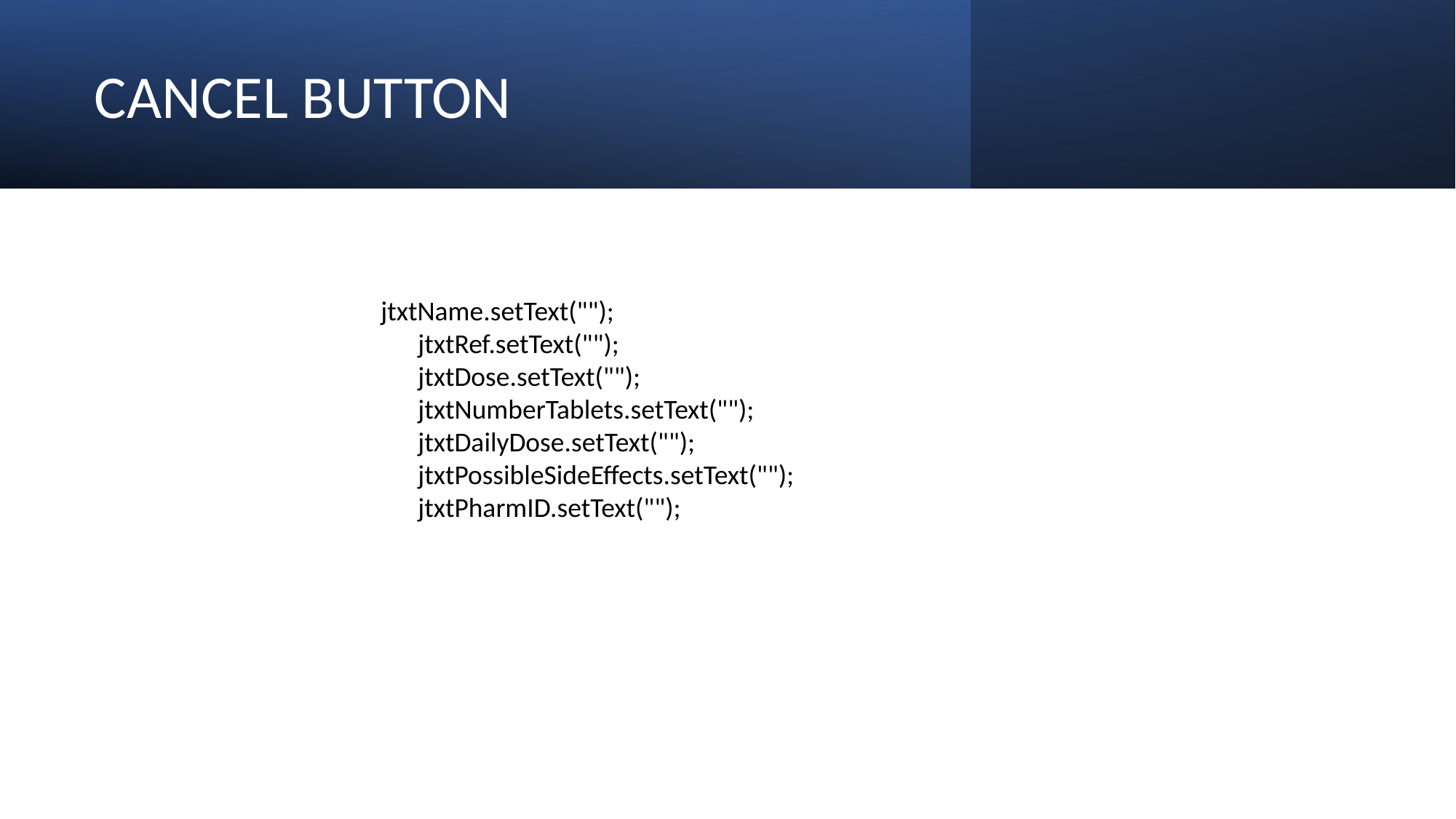

# CANCEL BUTTON
 jtxtName.setText("");
       jtxtRef.setText("");
       jtxtDose.setText("");
       jtxtNumberTablets.setText("");
       jtxtDailyDose.setText("");
       jtxtPossibleSideEffects.setText("");
       jtxtPharmID.setText("");